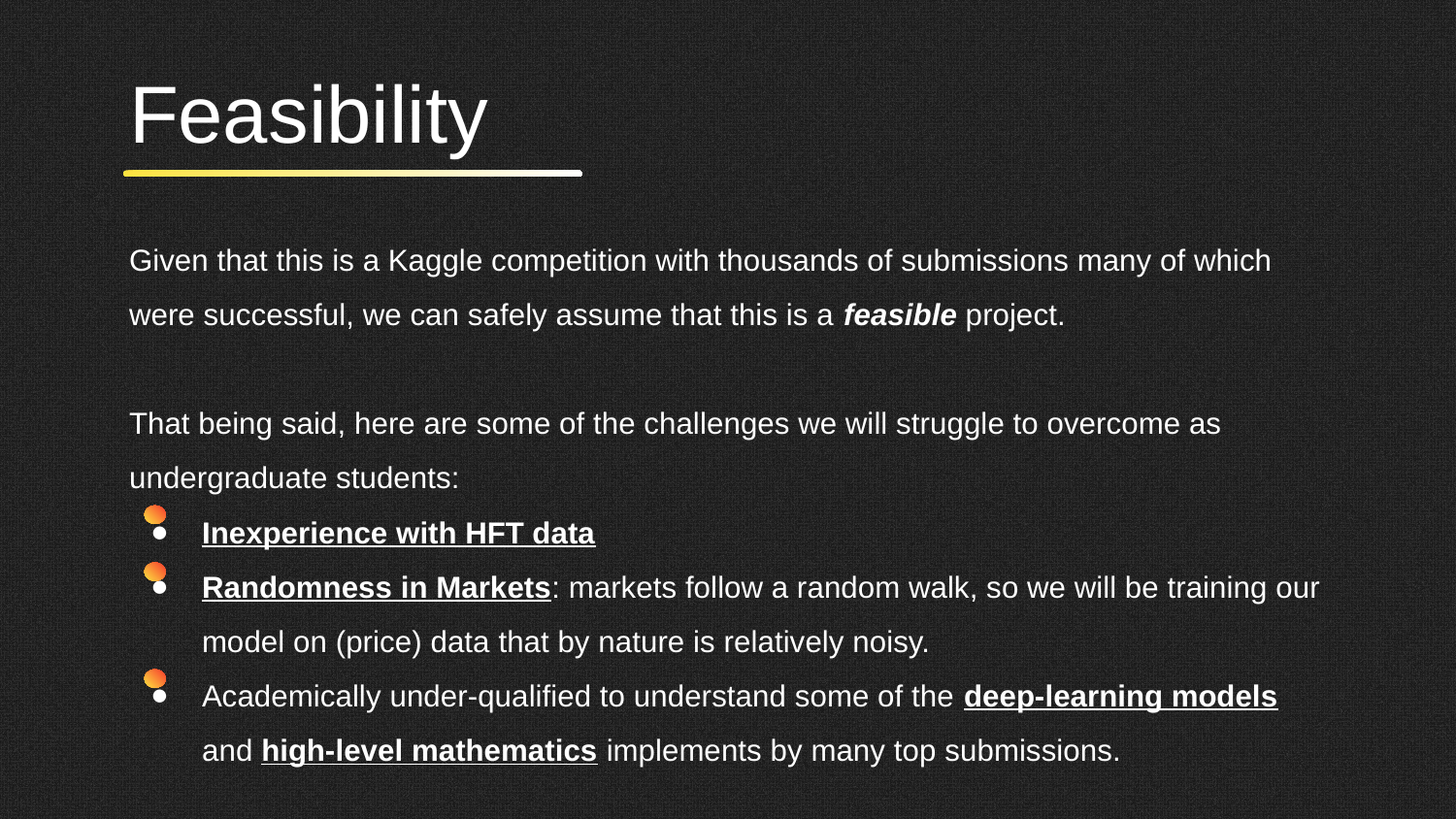

# Feasibility
Given that this is a Kaggle competition with thousands of submissions many of which were successful, we can safely assume that this is a feasible project.

That being said, here are some of the challenges we will struggle to overcome as undergraduate students:
Inexperience with HFT data
Randomness in Markets: markets follow a random walk, so we will be training our model on (price) data that by nature is relatively noisy.
Academically under-qualified to understand some of the deep-learning models and high-level mathematics implements by many top submissions.